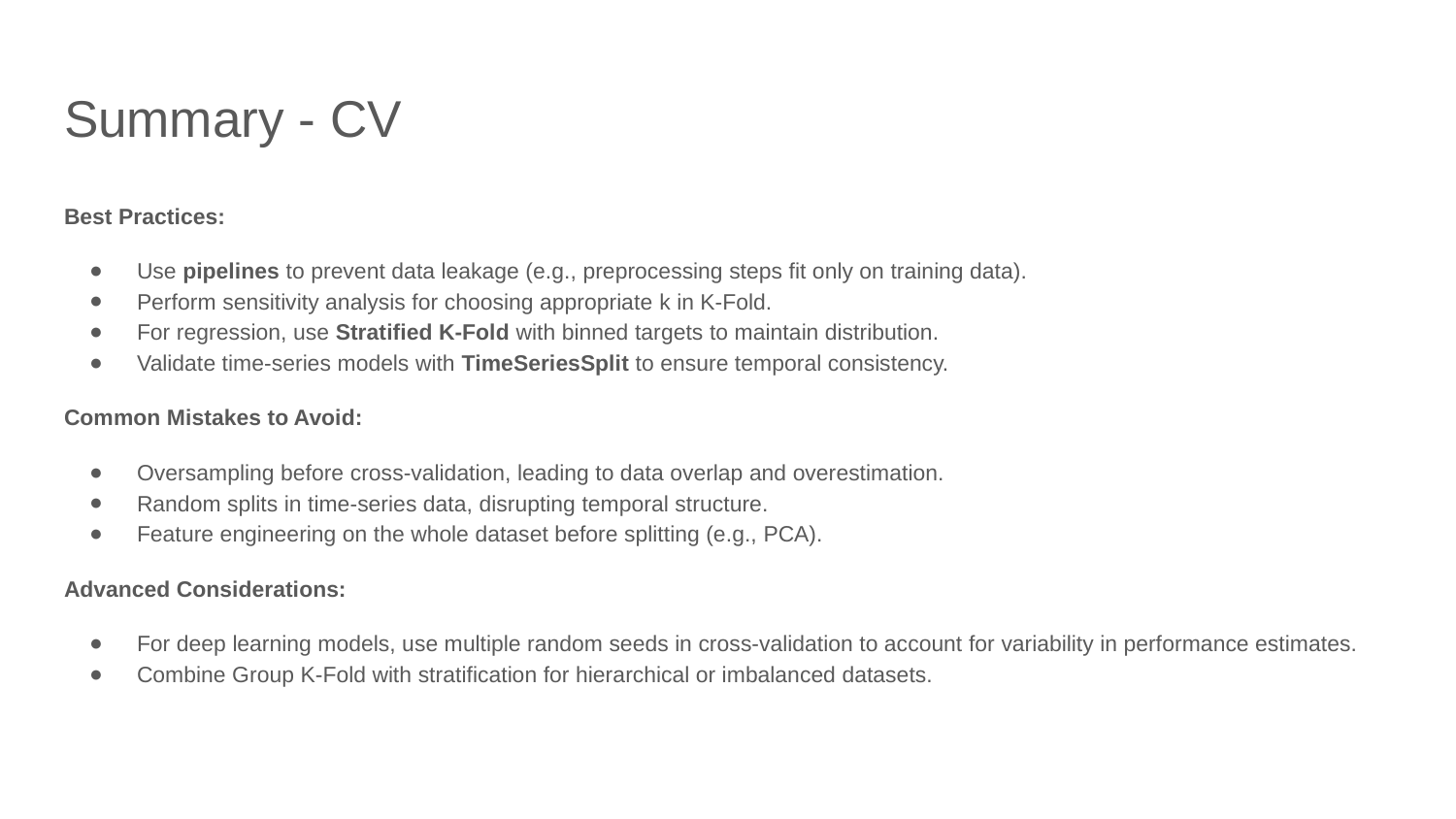

# Summary - CV

Best Practices:
Use pipelines to prevent data leakage (e.g., preprocessing steps fit only on training data).
Perform sensitivity analysis for choosing appropriate k in K-Fold.
For regression, use Stratified K-Fold with binned targets to maintain distribution.
Validate time-series models with TimeSeriesSplit to ensure temporal consistency.
Common Mistakes to Avoid:
Oversampling before cross-validation, leading to data overlap and overestimation.
Random splits in time-series data, disrupting temporal structure.
Feature engineering on the whole dataset before splitting (e.g., PCA).
Advanced Considerations:
For deep learning models, use multiple random seeds in cross-validation to account for variability in performance estimates.
Combine Group K-Fold with stratification for hierarchical or imbalanced datasets.